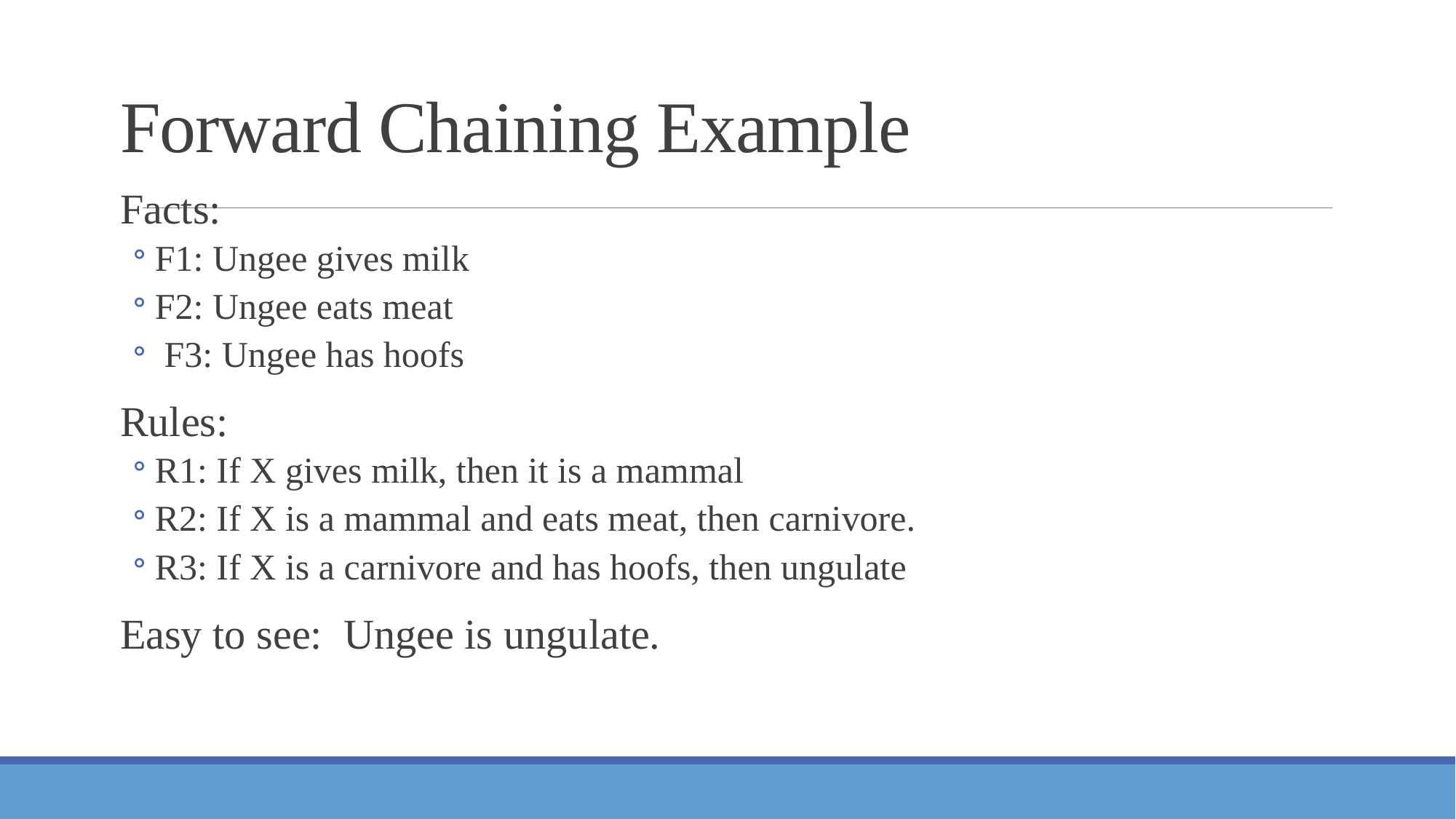

# Forward Chaining Example
Facts:
F1: Ungee gives milk
F2: Ungee eats meat
 F3: Ungee has hoofs
Rules:
R1: If X gives milk, then it is a mammal
R2: If X is a mammal and eats meat, then carnivore.
R3: If X is a carnivore and has hoofs, then ungulate
Easy to see:  Ungee is ungulate.